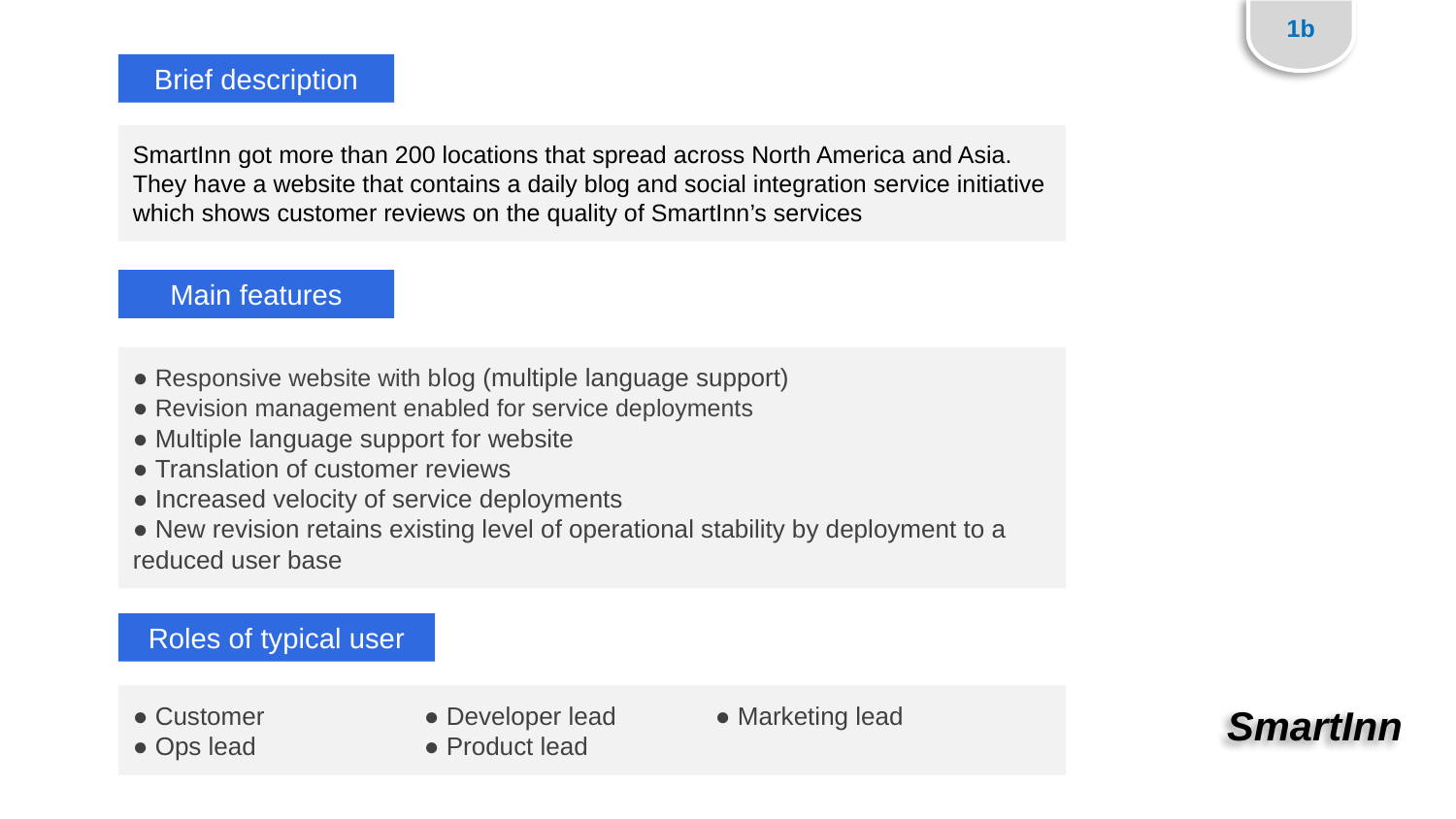

1b
Brief description
SmartInn got more than 200 locations that spread across North America and Asia. They have a website that contains a daily blog and social integration service initiative which shows customer reviews on the quality of SmartInn’s services
Main features
● Responsive website with blog (multiple language support)
● Revision management enabled for service deployments
● Multiple language support for website
● Translation of customer reviews
● Increased velocity of service deployments
● New revision retains existing level of operational stability by deployment to a reduced user base
Roles of typical user
● Customer 		● Developer lead	● Marketing lead
● Ops lead 		● Product lead
SmartInn